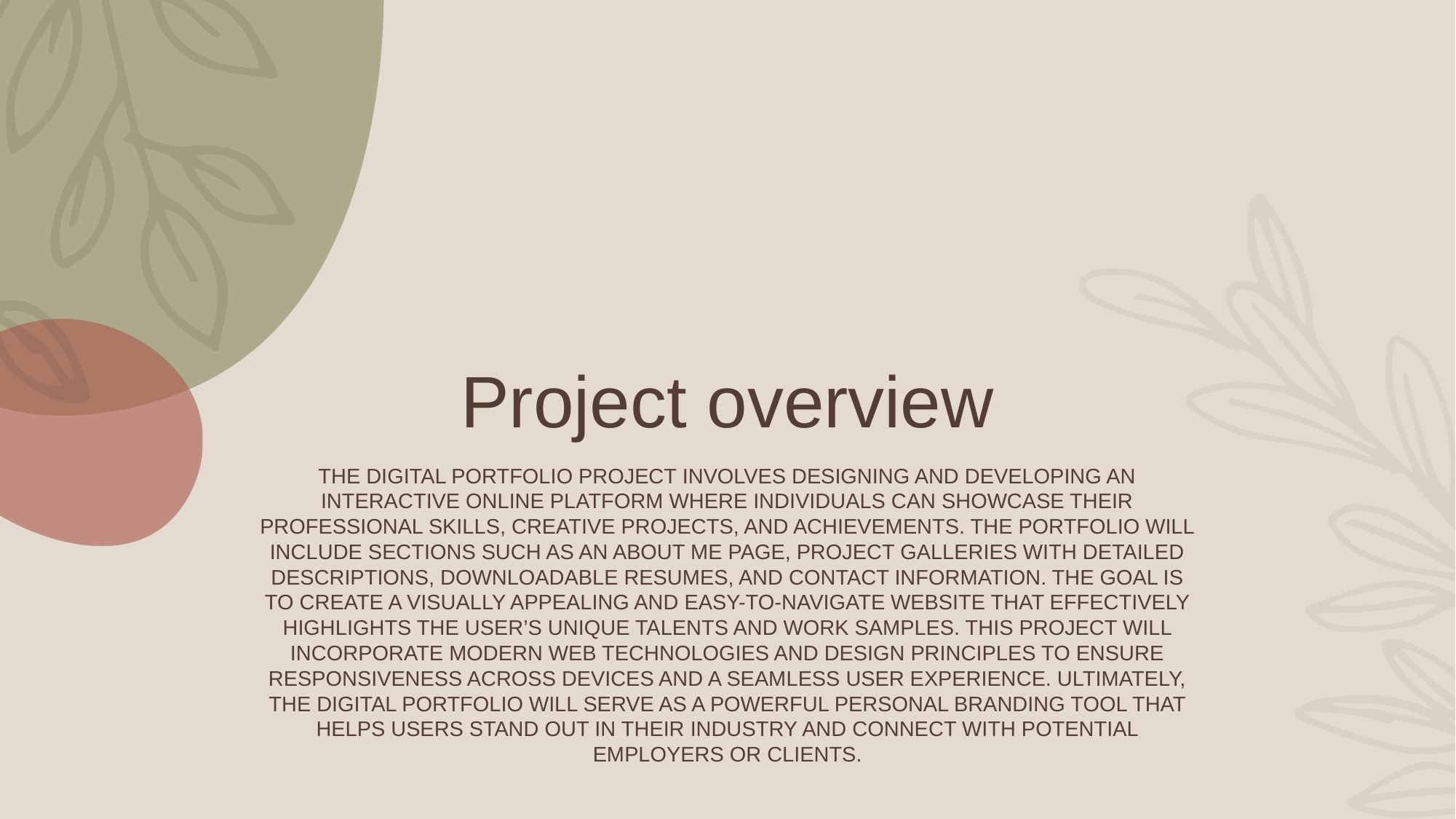

# Project overview
The digital portfolio project involves designing and developing an interactive online platform where individuals can showcase their professional skills, creative projects, and achievements. The portfolio will include sections such as an about me page, project galleries with detailed descriptions, downloadable resumes, and contact information. The goal is to create a visually appealing and easy-to-navigate website that effectively highlights the user’s unique talents and work samples. This project will incorporate modern web technologies and design principles to ensure responsiveness across devices and a seamless user experience. Ultimately, the digital portfolio will serve as a powerful personal branding tool that helps users stand out in their industry and connect with potential employers or clients.